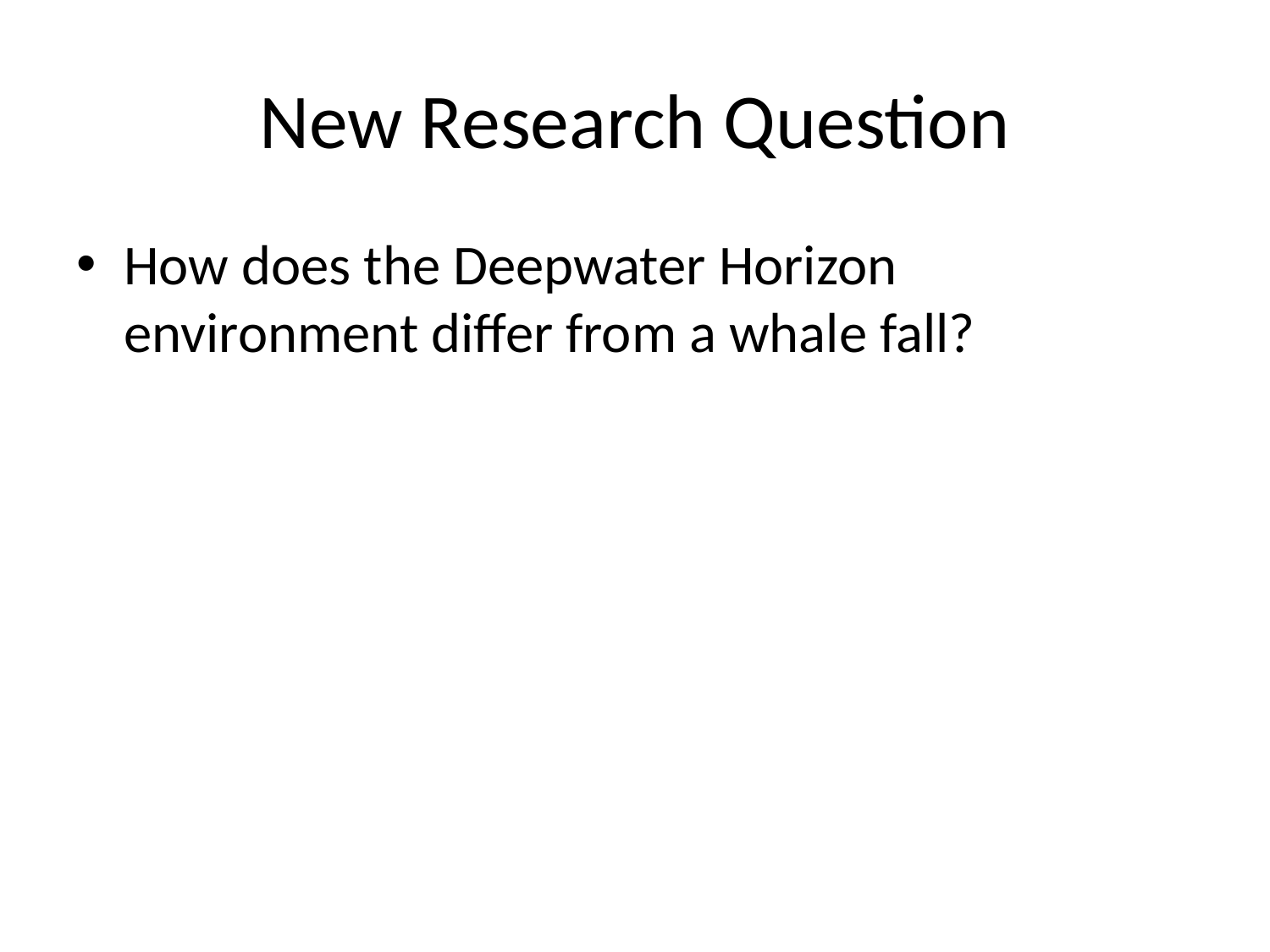

# New Research Question
How does the Deepwater Horizon environment differ from a whale fall?